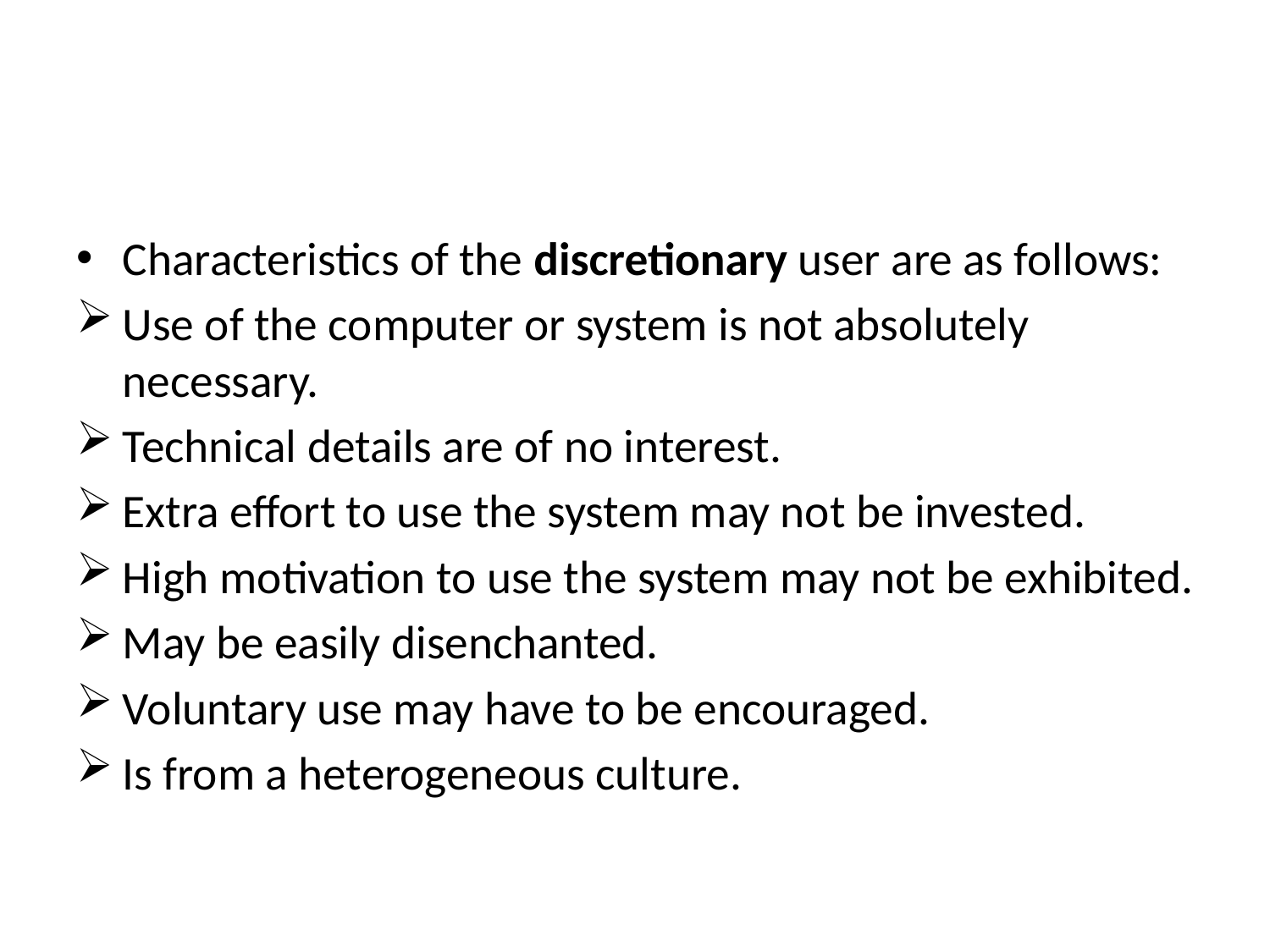

#
Characteristics of the discretionary user are as follows:
Use of the computer or system is not absolutely necessary.
Technical details are of no interest.
Extra effort to use the system may not be invested.
High motivation to use the system may not be exhibited.
May be easily disenchanted.
Voluntary use may have to be encouraged.
Is from a heterogeneous culture.